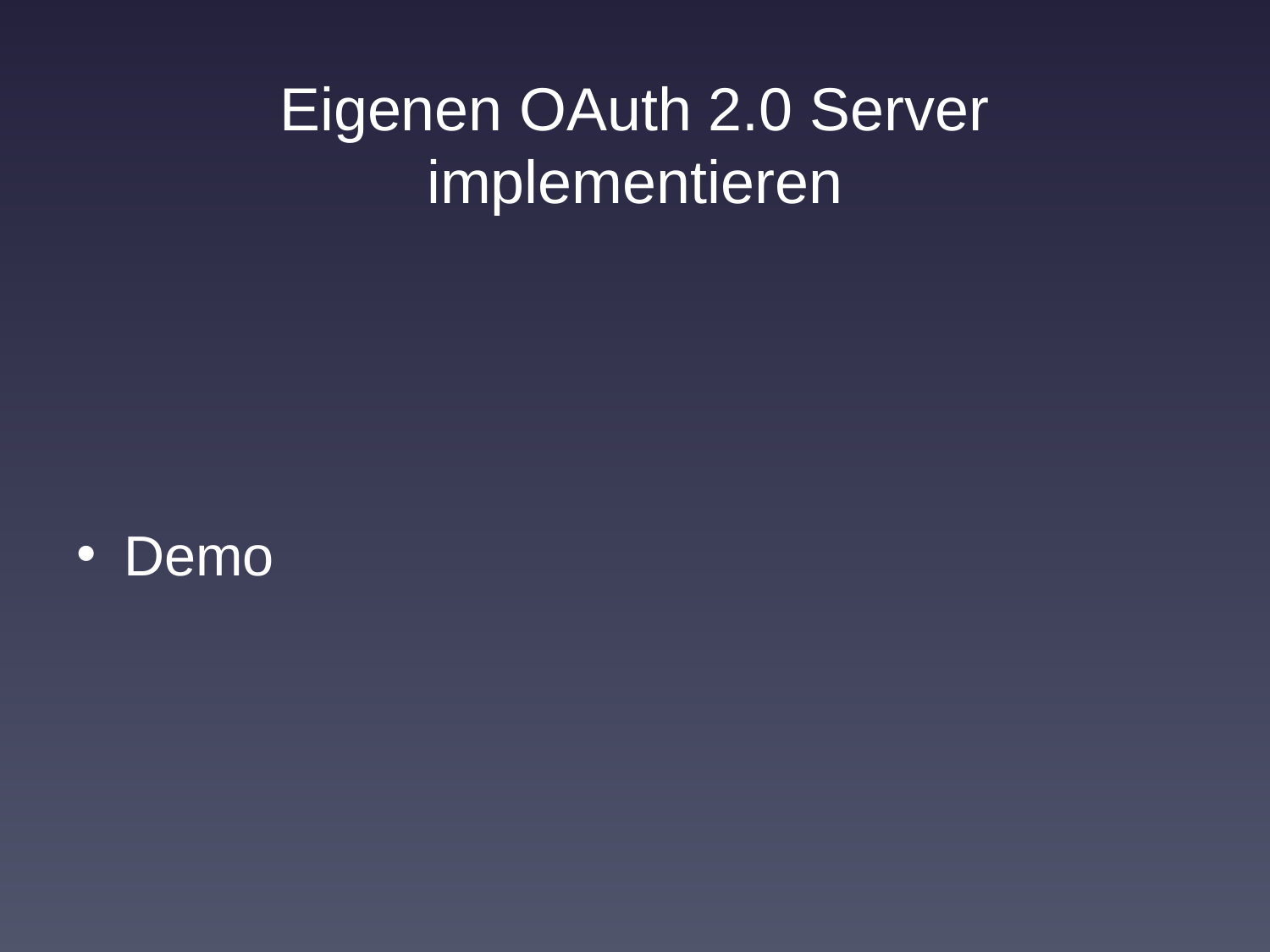

# Eigenen OAuth 2.0 Server implementieren
Demo